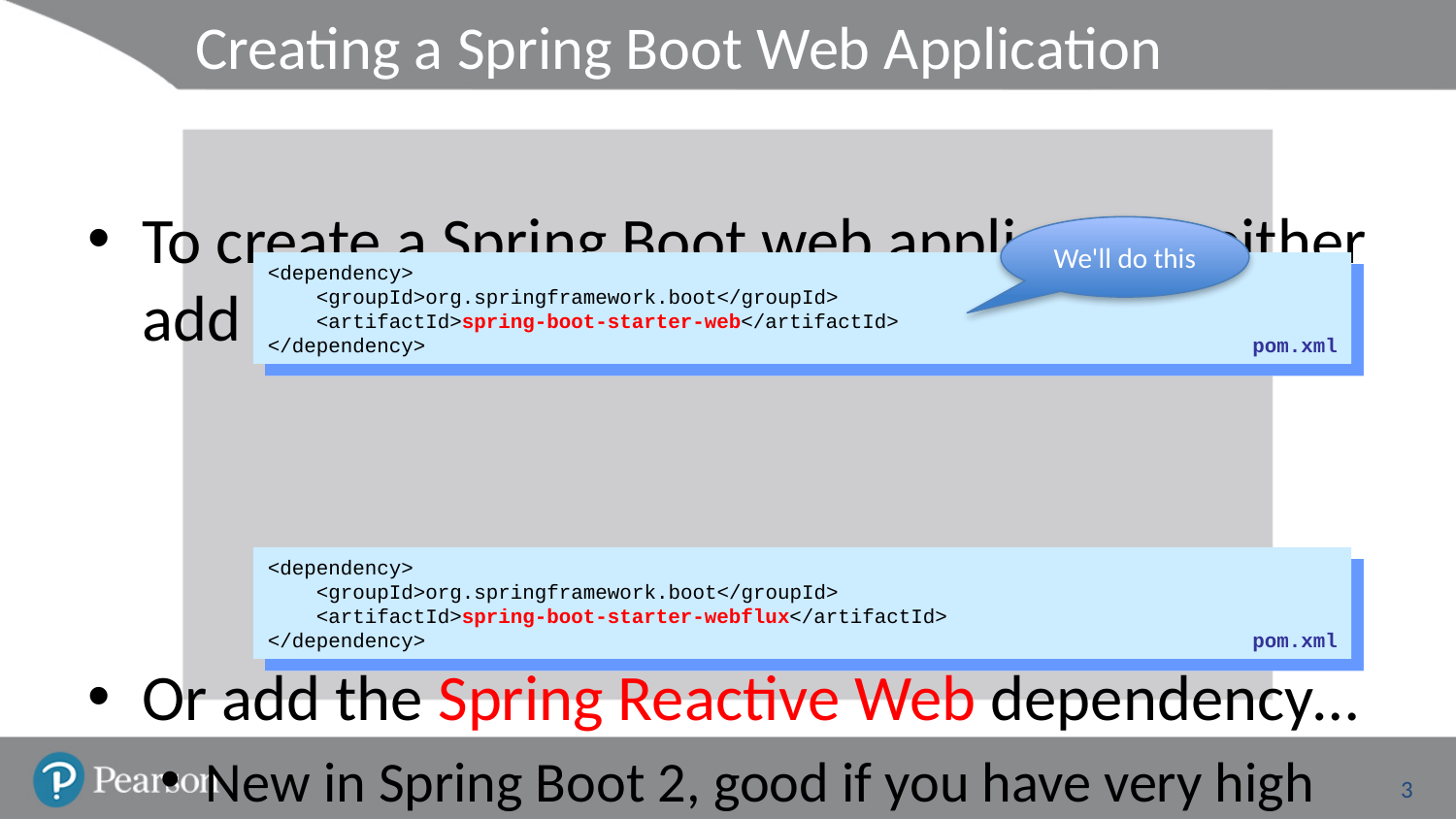

# Creating a Spring Boot Web Application
To create a Spring Boot web application, either add the Spring Web dependency…

Or add the Spring Reactive Web dependency…
New in Spring Boot 2, good if you have very high load
We'll do this
<dependency>
    <groupId>org.springframework.boot</groupId>
    <artifactId>spring-boot-starter-web</artifactId>
</dependency>
pom.xml
<dependency>
    <groupId>org.springframework.boot</groupId>
    <artifactId>spring-boot-starter-webflux</artifactId>
</dependency>
pom.xml
3